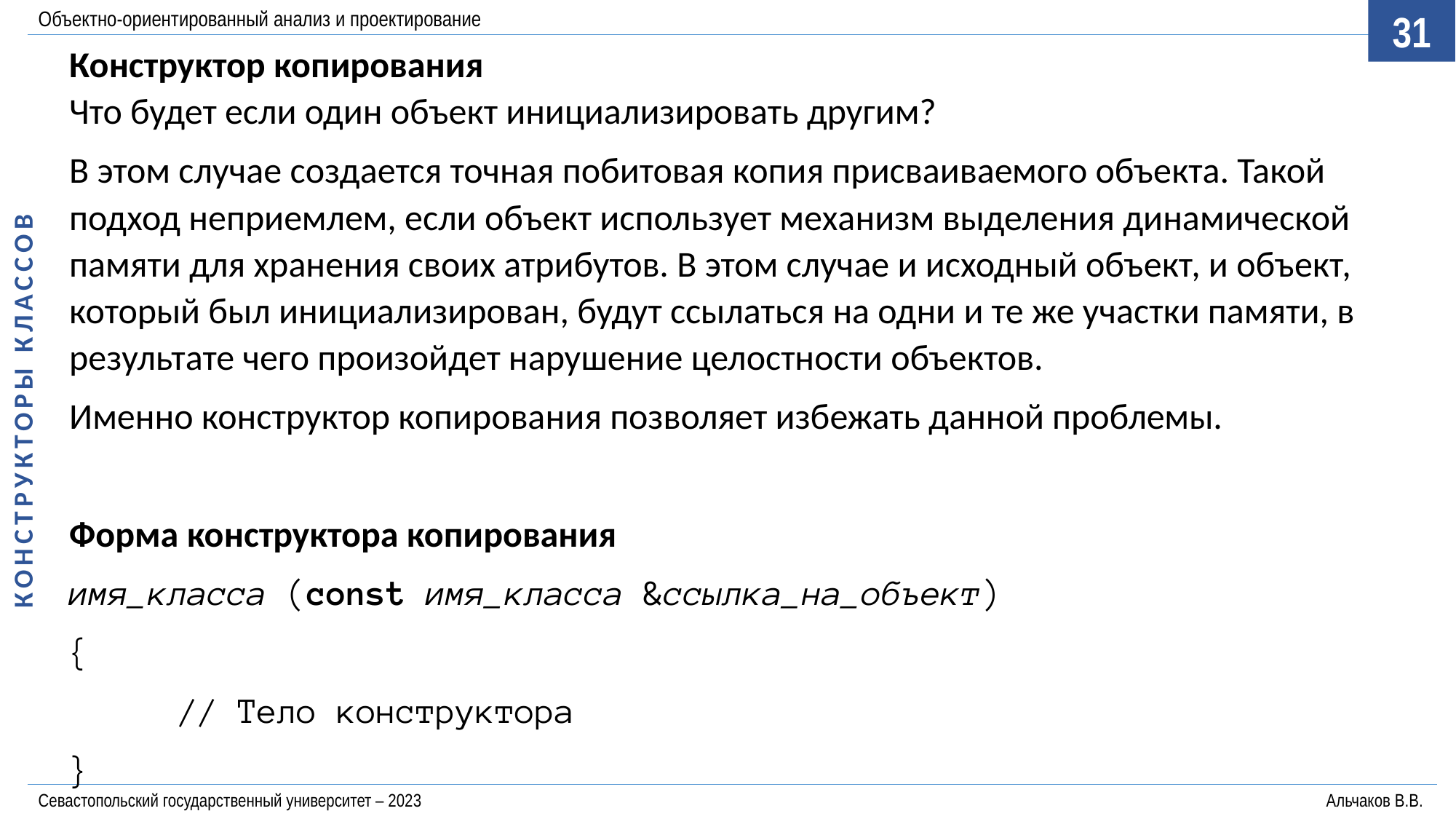

Объектно-ориентированный анализ и проектирование
31
Конструктор копирования
Что будет если один объект инициализировать другим?
В этом случае создается точная побитовая копия присваиваемого объекта. Такой подход неприемлем, если объект использует механизм выделения динамической памяти для хранения своих атрибутов. В этом случае и исходный объект, и объект, который был инициализирован, будут ссылаться на одни и те же участки памяти, в результате чего произойдет нарушение целостности объектов.
Именно конструктор копирования позволяет избежать данной проблемы.

Форма конструктора копирования
имя_класса (const имя_класса &ссылка_на_объект)
{
	// Тело конструктора
}
КОНСТРУКТОРЫ КЛАССОВ
Севастопольский государственный университет – 2023	Альчаков В.В.